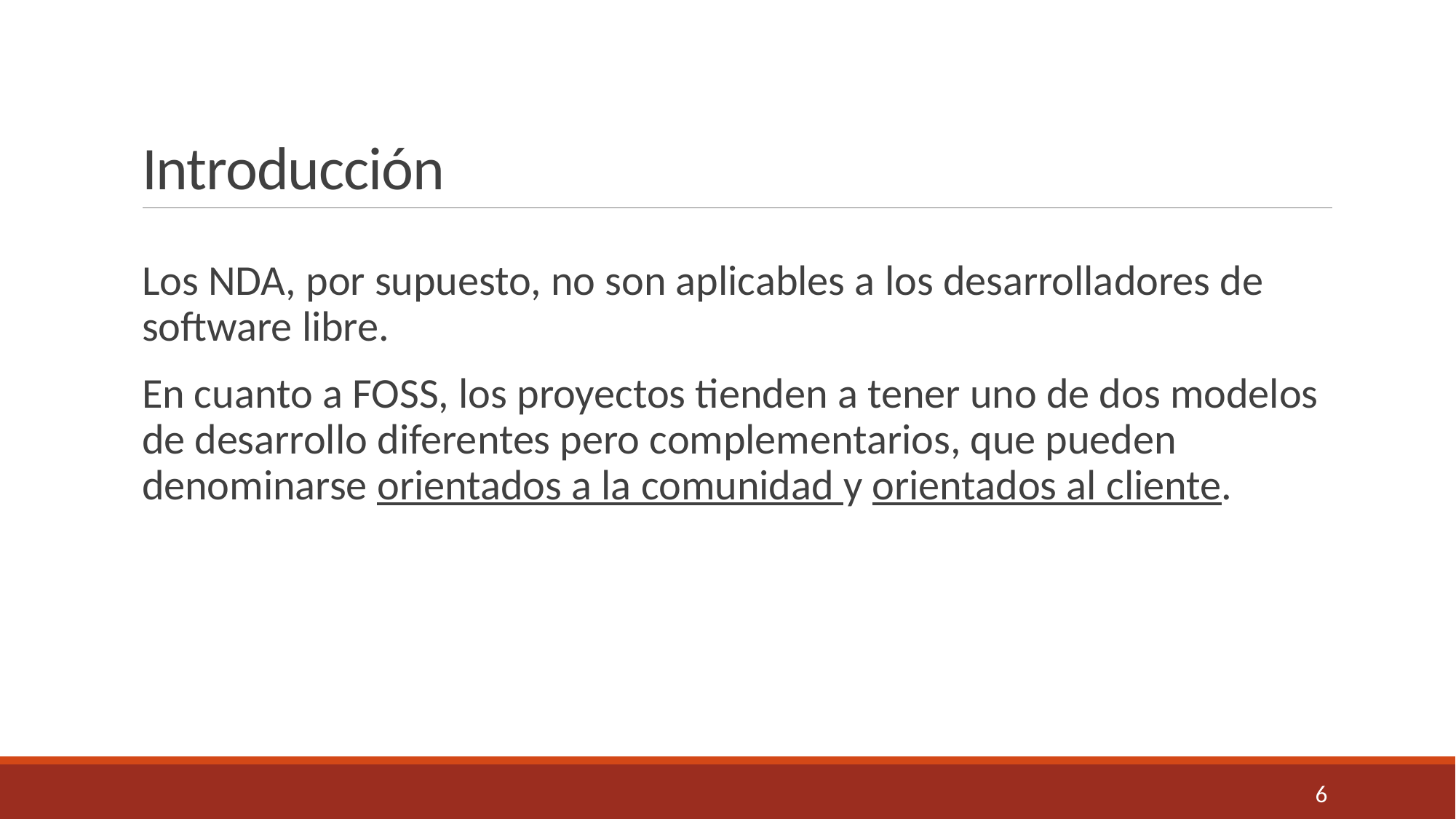

# Introducción
Los NDA, por supuesto, no son aplicables a los desarrolladores de software libre.
En cuanto a FOSS, los proyectos tienden a tener uno de dos modelos de desarrollo diferentes pero complementarios, que pueden denominarse orientados a la comunidad y orientados al cliente.
6